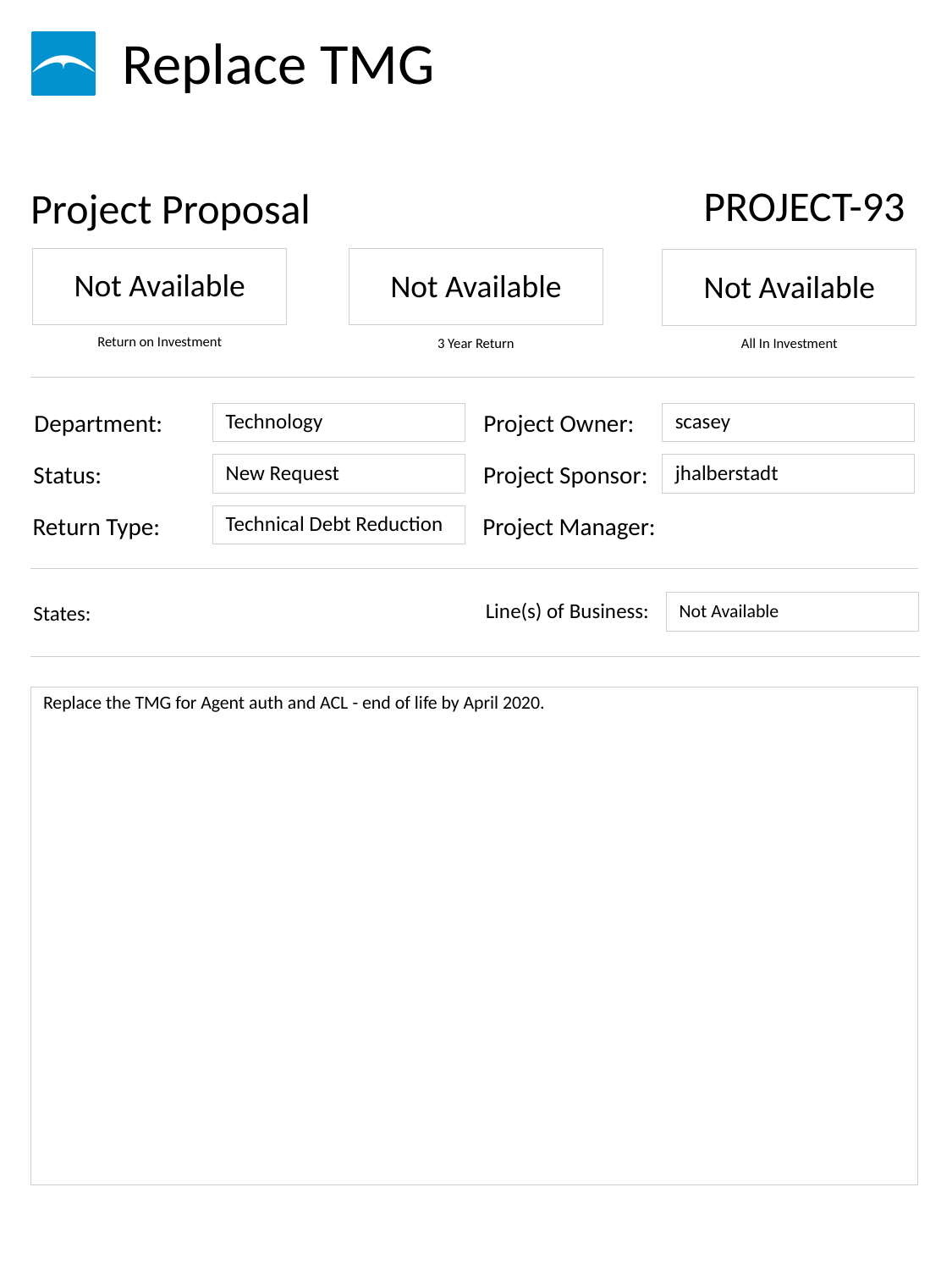

# Replace TMG
PROJECT-93
Not Available
Not Available
Not Available
Technology
scasey
New Request
jhalberstadt
Technical Debt Reduction

Not Available

Replace the TMG for Agent auth and ACL - end of life by April 2020.